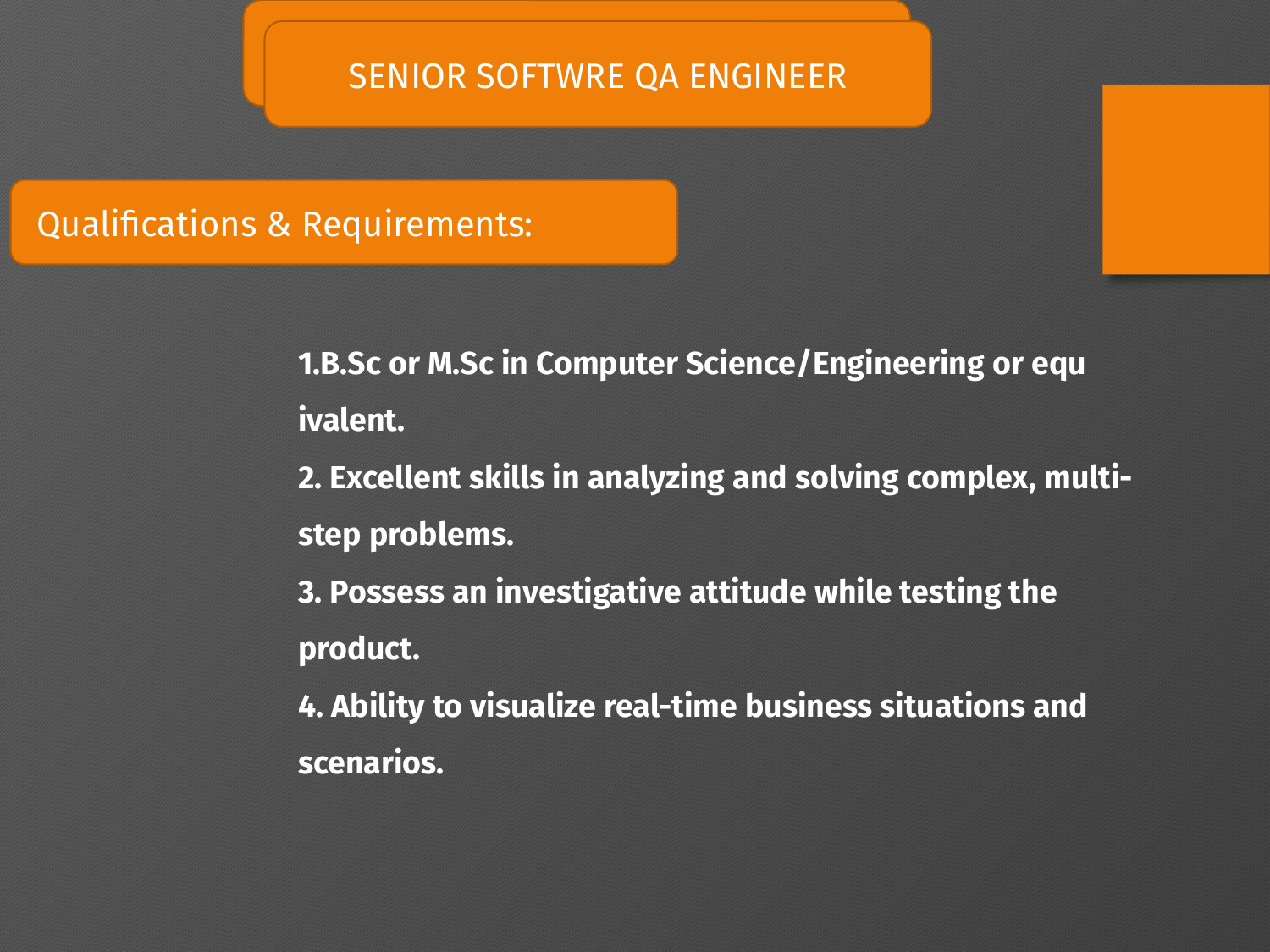

SENIOR SOFTWARE QA ENGINEER
SENIOR SOFTWRE QA ENGINEER
 Qualifications & Requirements:
1.B.Sc or M.Sc in Computer Science/Engineering or equ         ivalent.
2. Excellent skills in analyzing and solving complex, multi-step problems.
3. Possess an investigative attitude while testing the product.
4. Ability to visualize real-time business situations and scenarios.